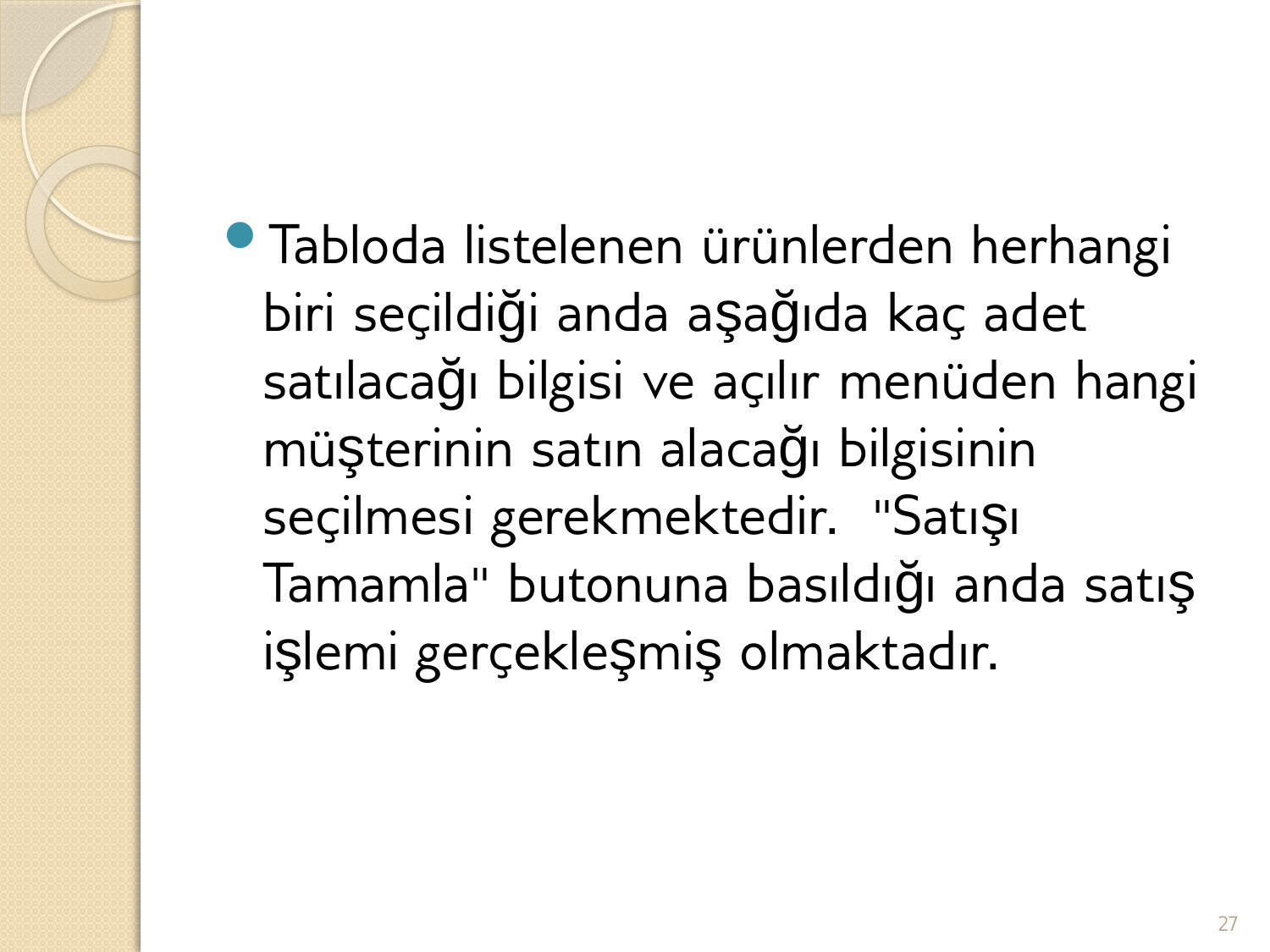

#
Tabloda listelenen ürünlerden herhangi biri seçildiği anda aşağıda kaç adet satılacağı bilgisi ve açılır menüden hangi müşterinin satın alacağı bilgisinin seçilmesi gerekmektedir.  "Satışı Tamamla" butonuna basıldığı anda satış işlemi gerçekleşmiş olmaktadır.

27